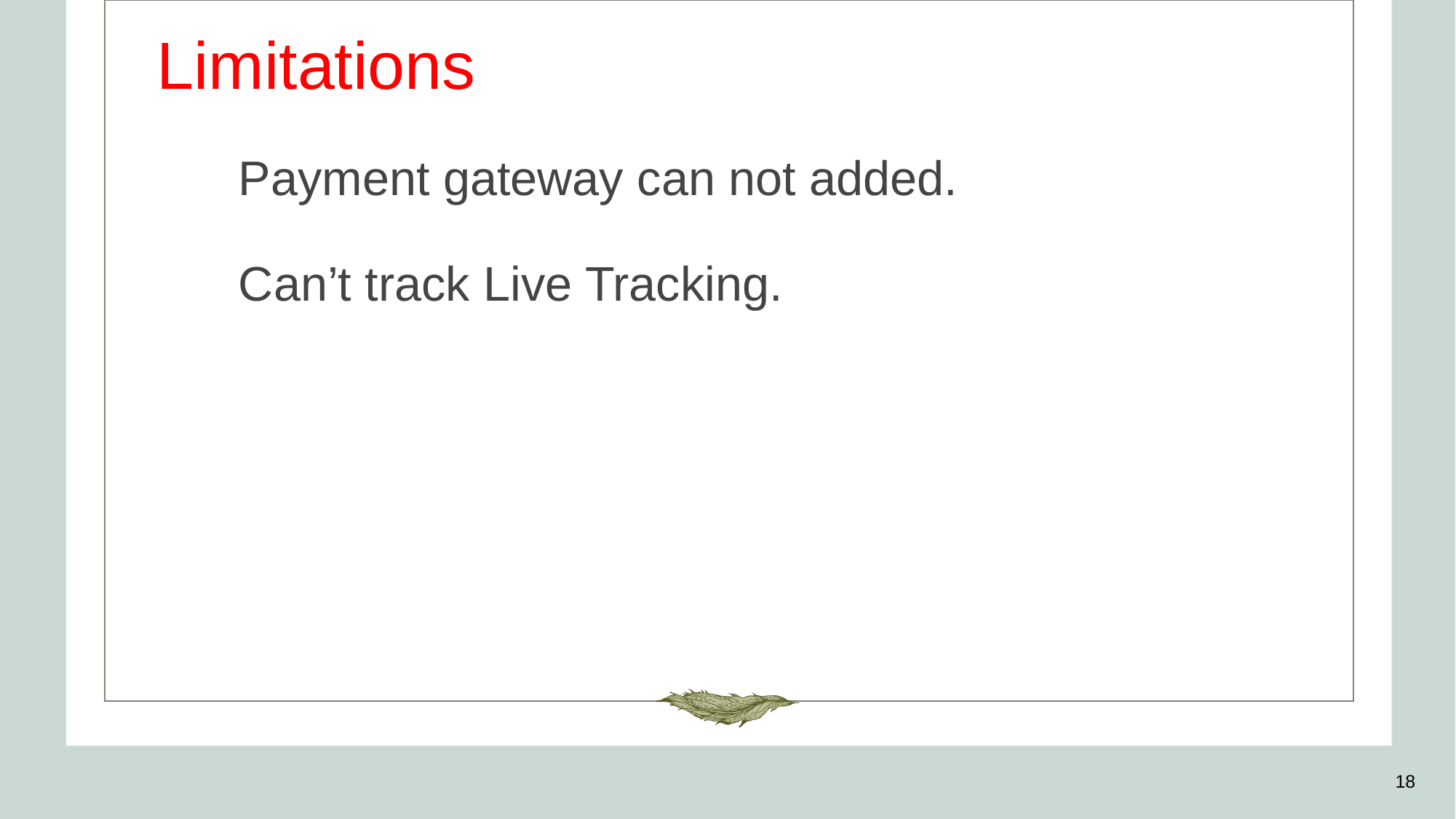

# Payment gateway can not added. Can’t track Live Tracking.
Limitations
18